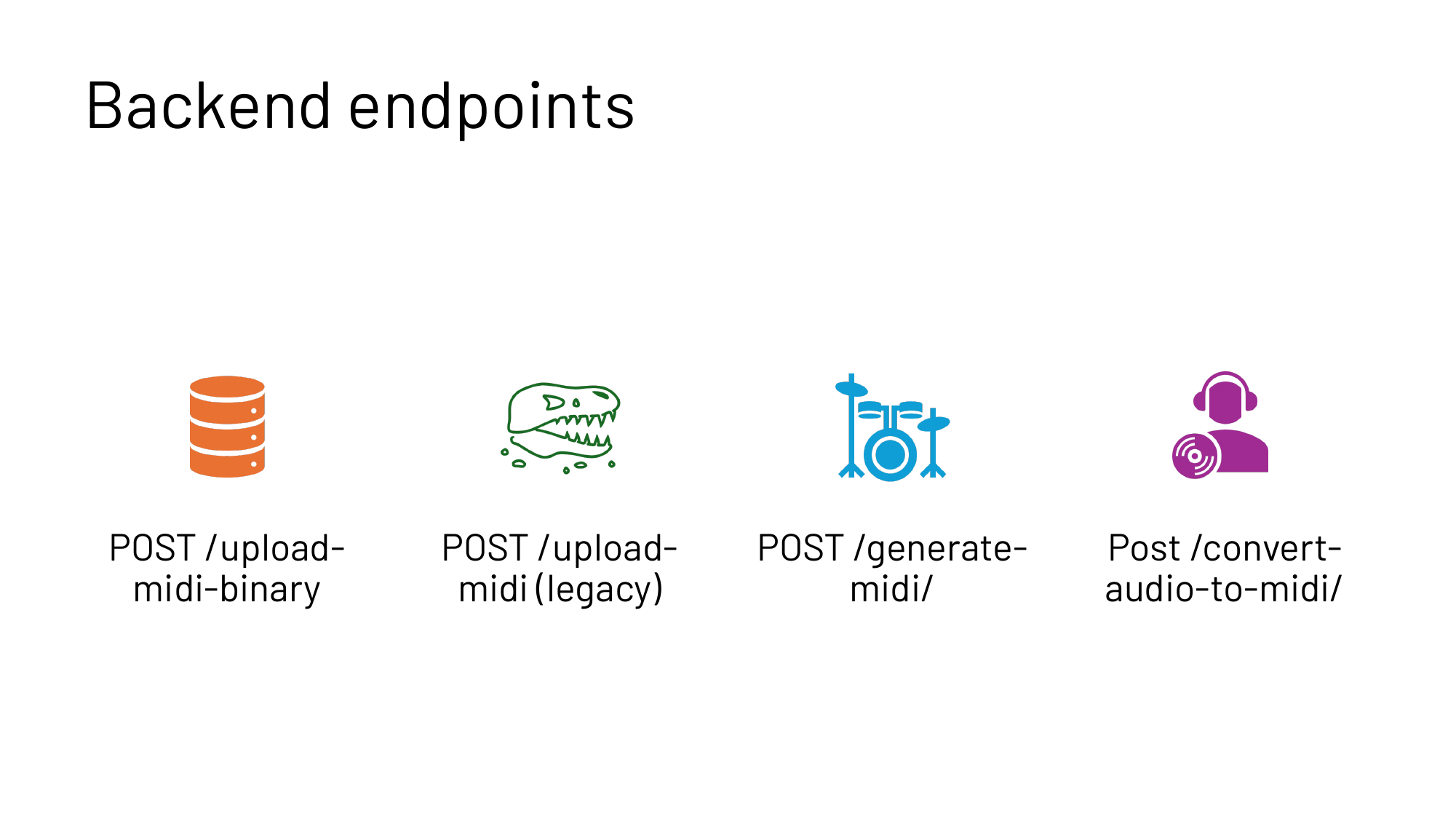

# Backend endpoints
POST /upload-midi-binary
POST /upload-midi (legacy)
POST /generate-midi/
Post /convert-audio-to-midi/